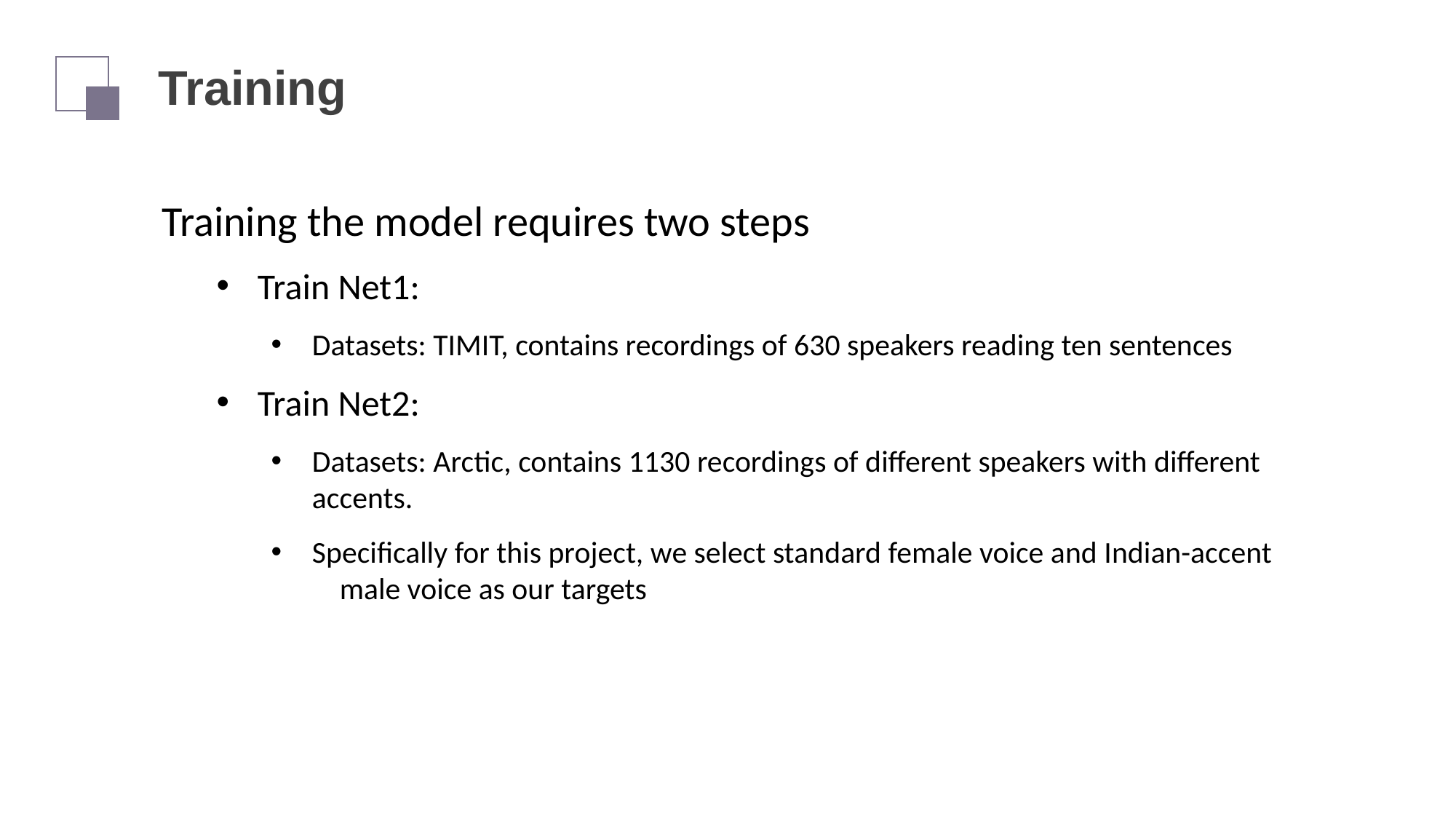

Training

Training the model requires two steps
Train Net1:
Datasets: TIMIT, contains recordings of 630 speakers reading ten sentences
Train Net2:
Datasets: Arctic, contains 1130 recordings of different speakers with different accents.
Specifically for this project, we select standard female voice and Indian-accent        male voice as our targets